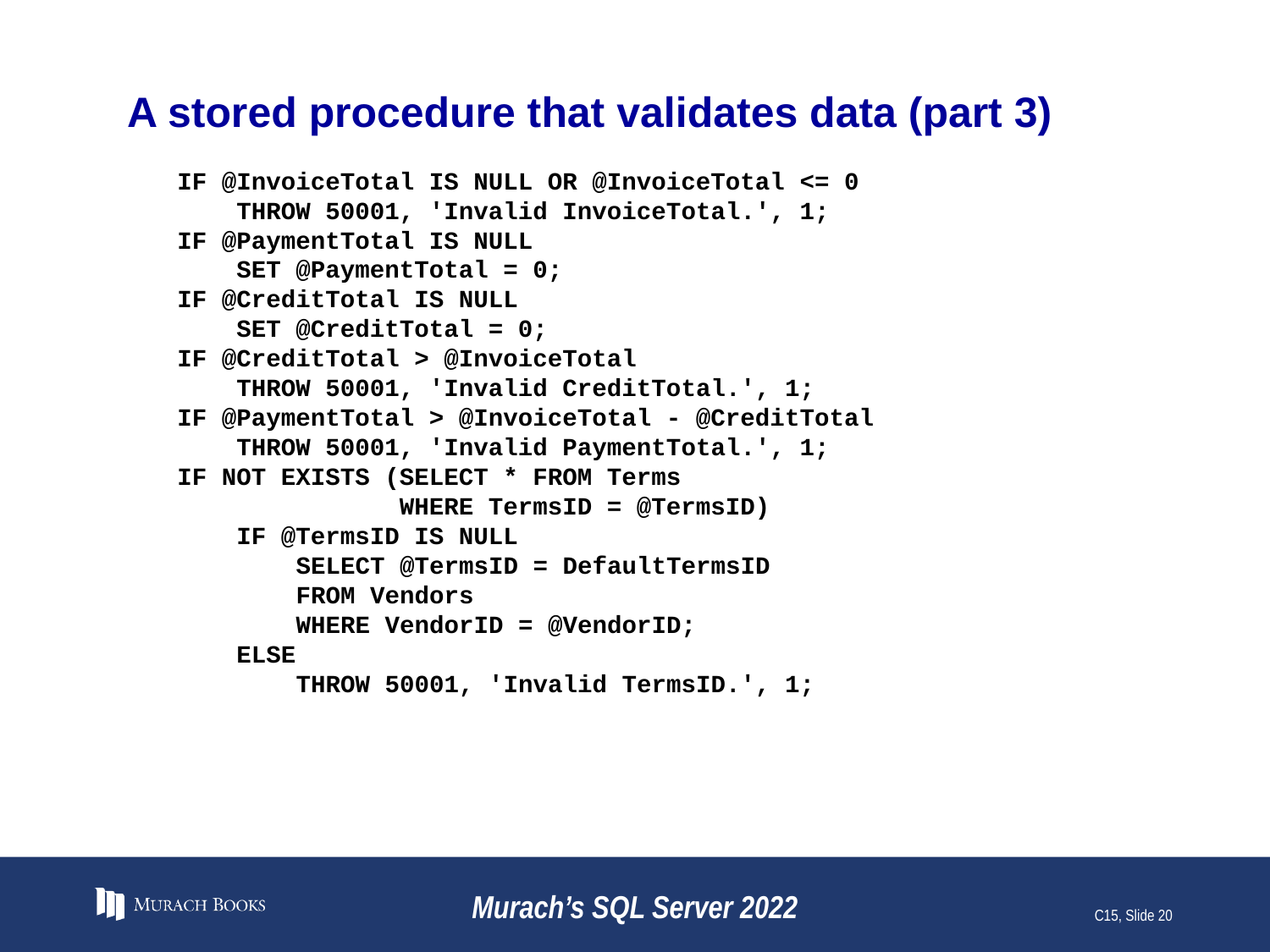

# A stored procedure that validates data (part 3)
IF @InvoiceTotal IS NULL OR @InvoiceTotal <= 0
    THROW 50001, 'Invalid InvoiceTotal.', 1;
IF @PaymentTotal IS NULL
    SET @PaymentTotal = 0;
IF @CreditTotal IS NULL
    SET @CreditTotal = 0;
IF @CreditTotal > @InvoiceTotal
    THROW 50001, 'Invalid CreditTotal.', 1;
IF @PaymentTotal > @InvoiceTotal - @CreditTotal
    THROW 50001, 'Invalid PaymentTotal.', 1;
IF NOT EXISTS (SELECT * FROM Terms
               WHERE TermsID = @TermsID)
    IF @TermsID IS NULL
        SELECT @TermsID = DefaultTermsID
        FROM Vendors
        WHERE VendorID = @VendorID;
    ELSE
        THROW 50001, 'Invalid TermsID.', 1;

Murach’s SQL Server 2022

C15, Slide 20